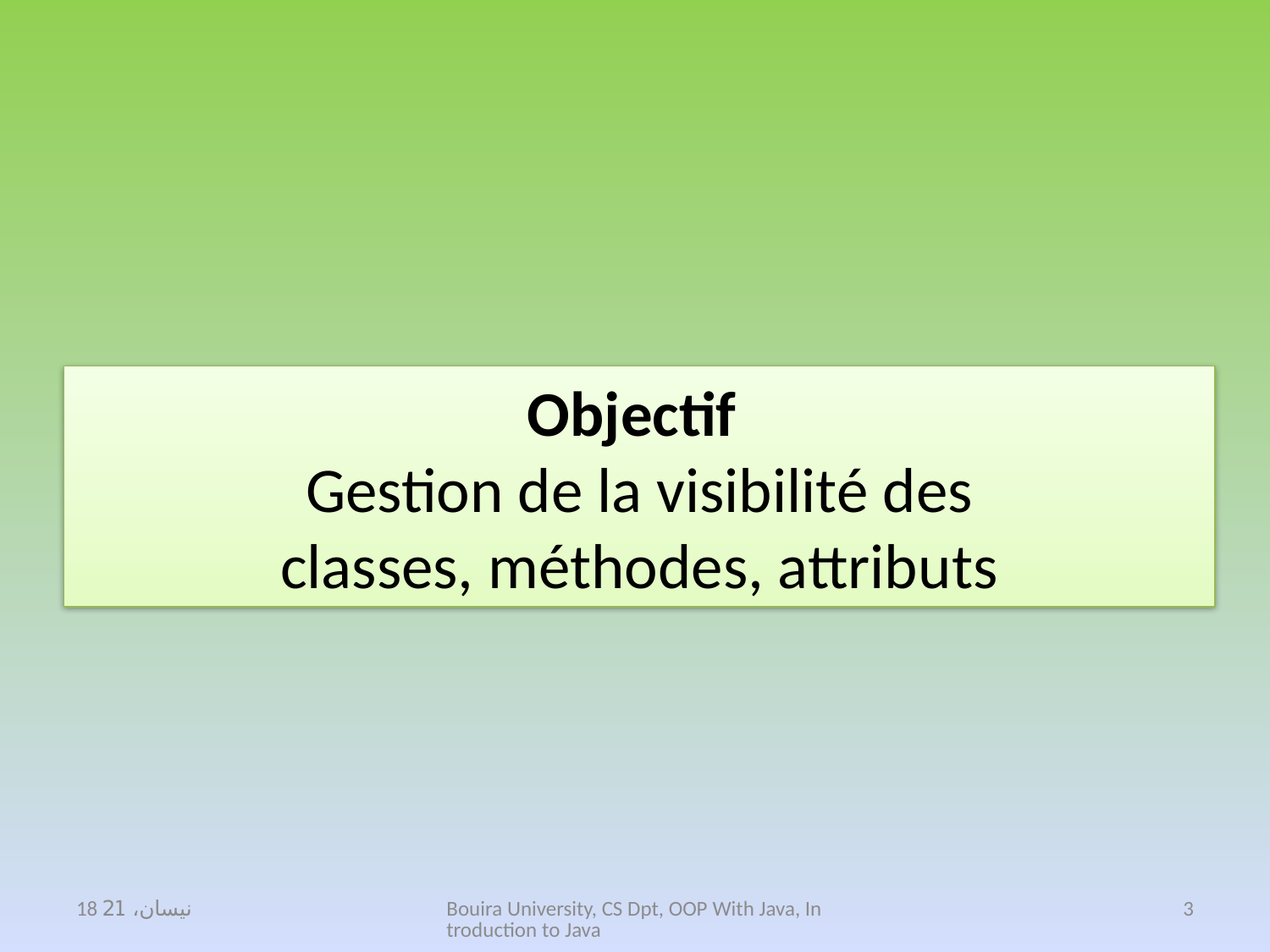

Objectif
Gestion de la visibilité des
classes, méthodes, attributs
18 نيسان، 21
Bouira University, CS Dpt, OOP With Java, Introduction to Java
3